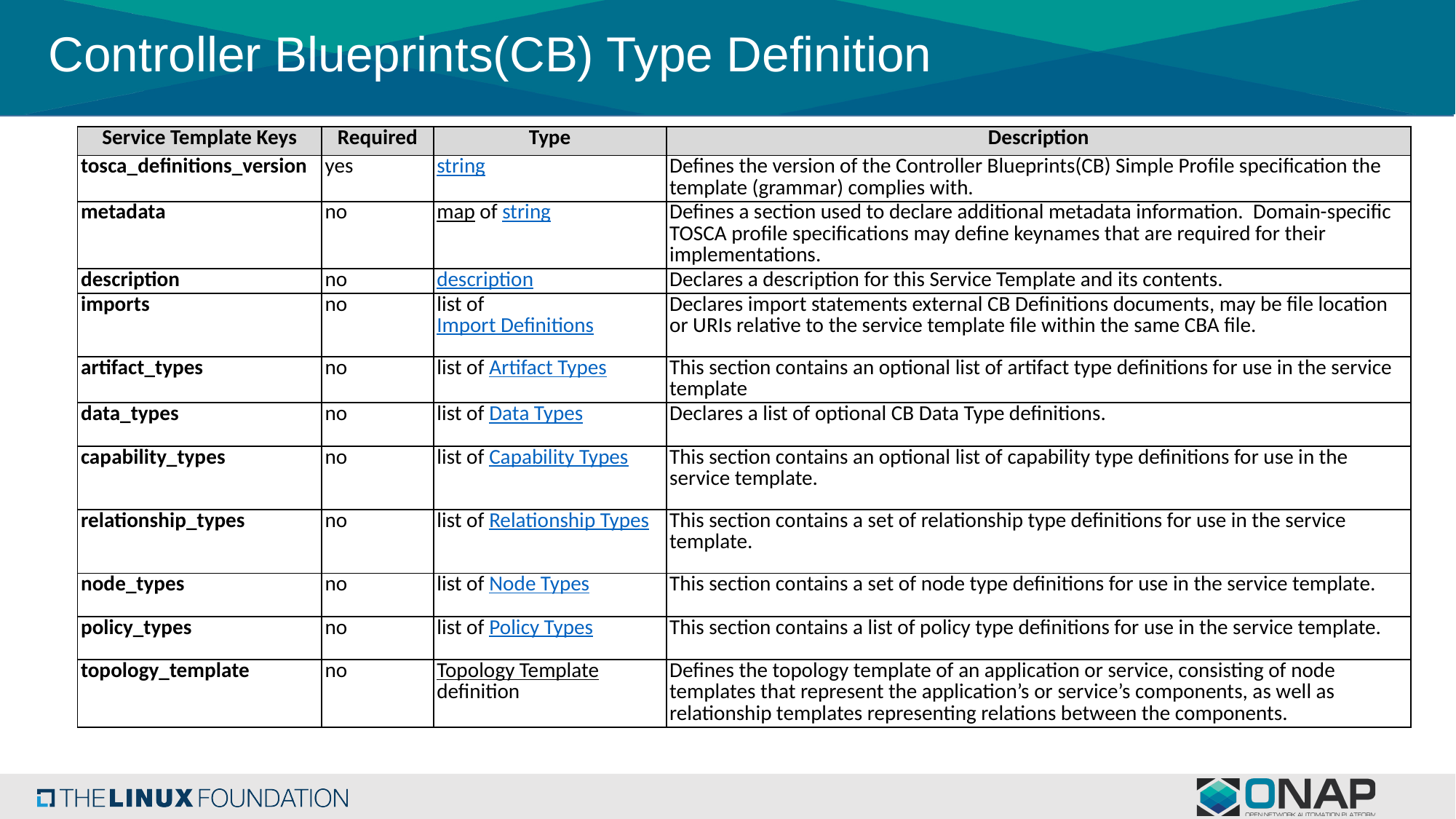

# Controller Blueprints(CB) Type Definition
| Service Template Keys | Required | Type | Description |
| --- | --- | --- | --- |
| tosca\_definitions\_version | yes | string | Defines the version of the Controller Blueprints(CB) Simple Profile specification the template (grammar) complies with. |
| metadata | no | map of string | Defines a section used to declare additional metadata information.  Domain-specific TOSCA profile specifications may define keynames that are required for their implementations. |
| description | no | description | Declares a description for this Service Template and its contents. |
| imports | no | list of Import Definitions | Declares import statements external CB Definitions documents, may be file location or URIs relative to the service template file within the same CBA file. |
| artifact\_types | no | list of Artifact Types | This section contains an optional list of artifact type definitions for use in the service template |
| data\_types | no | list of Data Types | Declares a list of optional CB Data Type definitions. |
| capability\_types | no | list of Capability Types | This section contains an optional list of capability type definitions for use in the service template. |
| relationship\_types | no | list of Relationship Types | This section contains a set of relationship type definitions for use in the service template. |
| node\_types | no | list of Node Types | This section contains a set of node type definitions for use in the service template. |
| policy\_types | no | list of Policy Types | This section contains a list of policy type definitions for use in the service template. |
| topology\_template | no | Topology Template definition | Defines the topology template of an application or service, consisting of node templates that represent the application’s or service’s components, as well as relationship templates representing relations between the components. |